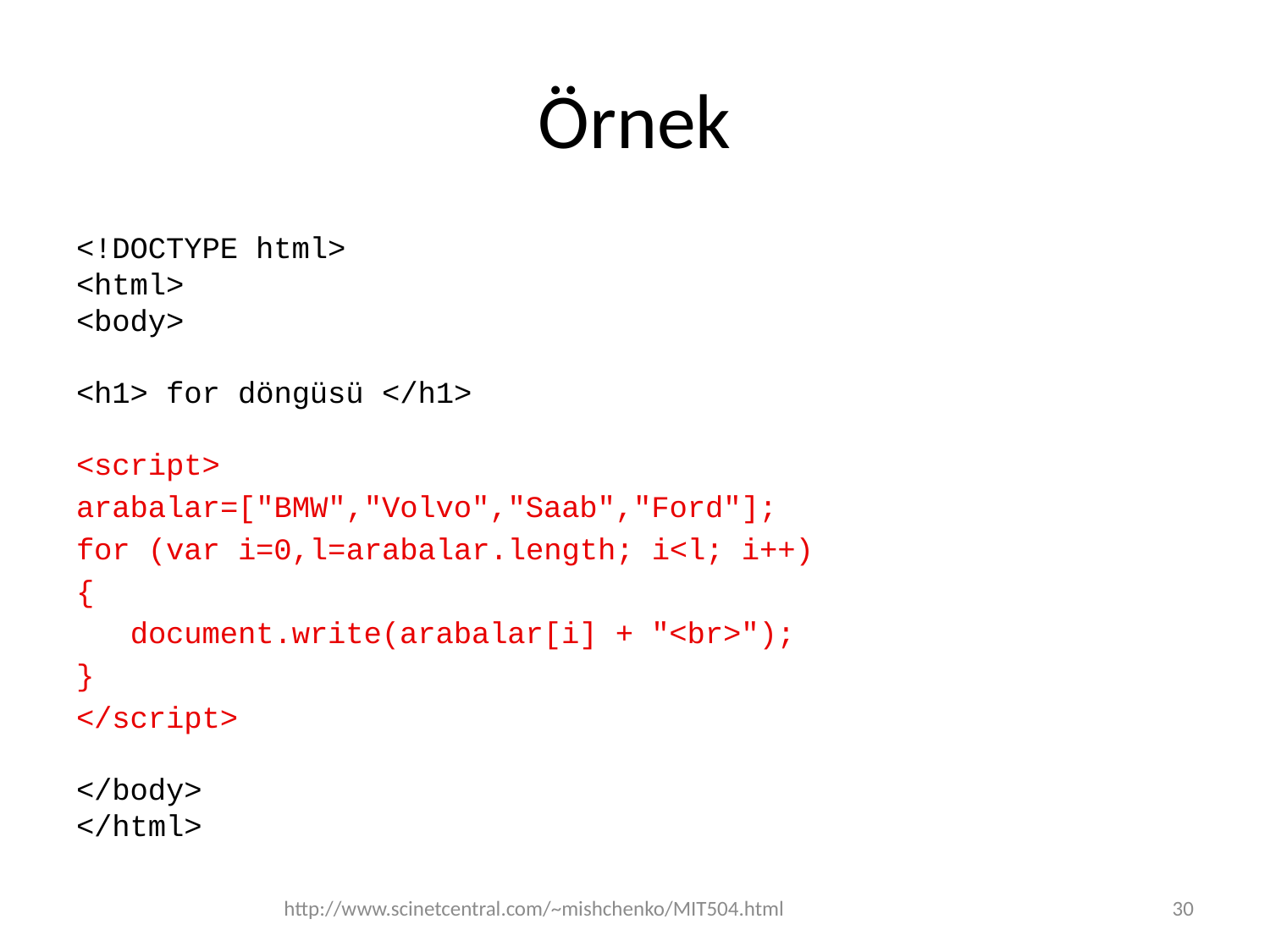

# Örnek
<!DOCTYPE html>
<html>
<body>
<h1> for döngüsü </h1>
<script>
arabalar=["BMW","Volvo","Saab","Ford"];
for (var i=0,l=arabalar.length; i<l; i++)
{
   document.write(arabalar[i] + "<br>");
}
</script>
</body>
</html>
http://www.scinetcentral.com/~mishchenko/MIT504.html
30